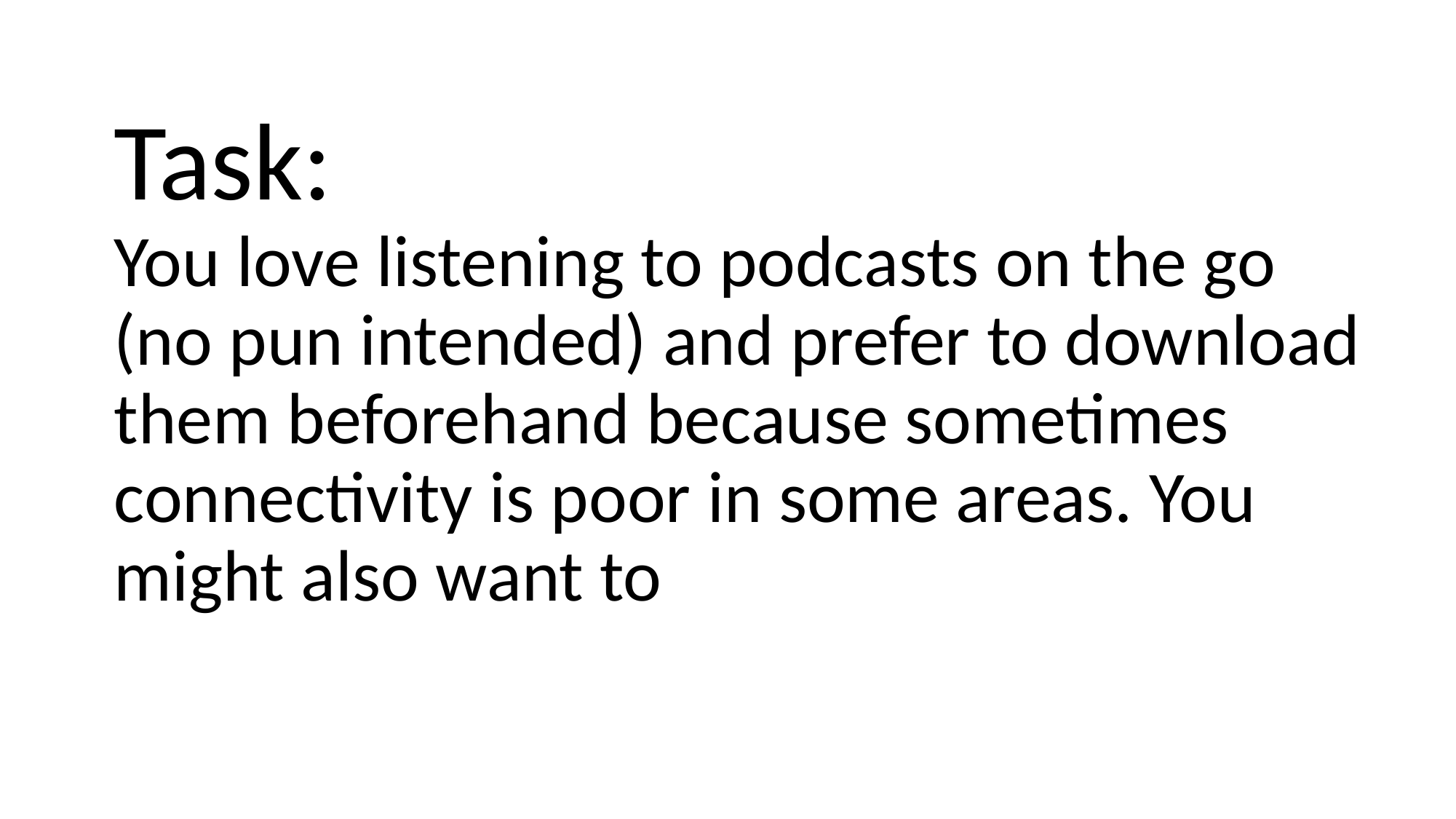

# Task: You love listening to podcasts on the go (no pun intended) and prefer to download them beforehand because sometimes connectivity is poor in some areas. You might also want to